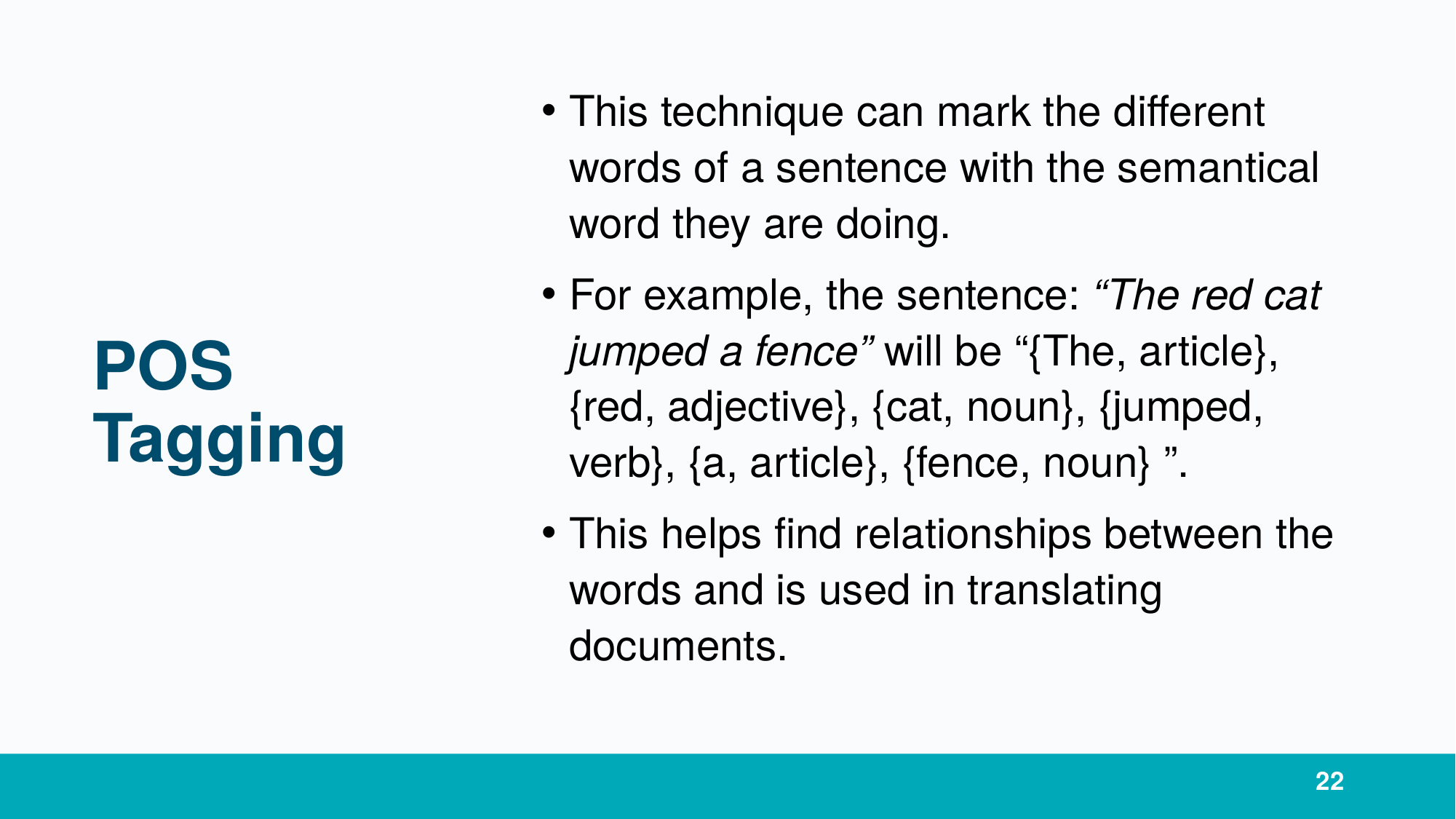

This technique can mark the different words of a sentence with the semantical word they are doing.
For example, the sentence: “The red cat jumped a fence” will be “{The, article}, {red, adjective}, {cat, noun}, {jumped, verb}, {a, article}, {fence, noun} ”.
This helps find relationships between the words and is used in translating documents.
# POS Tagging
22